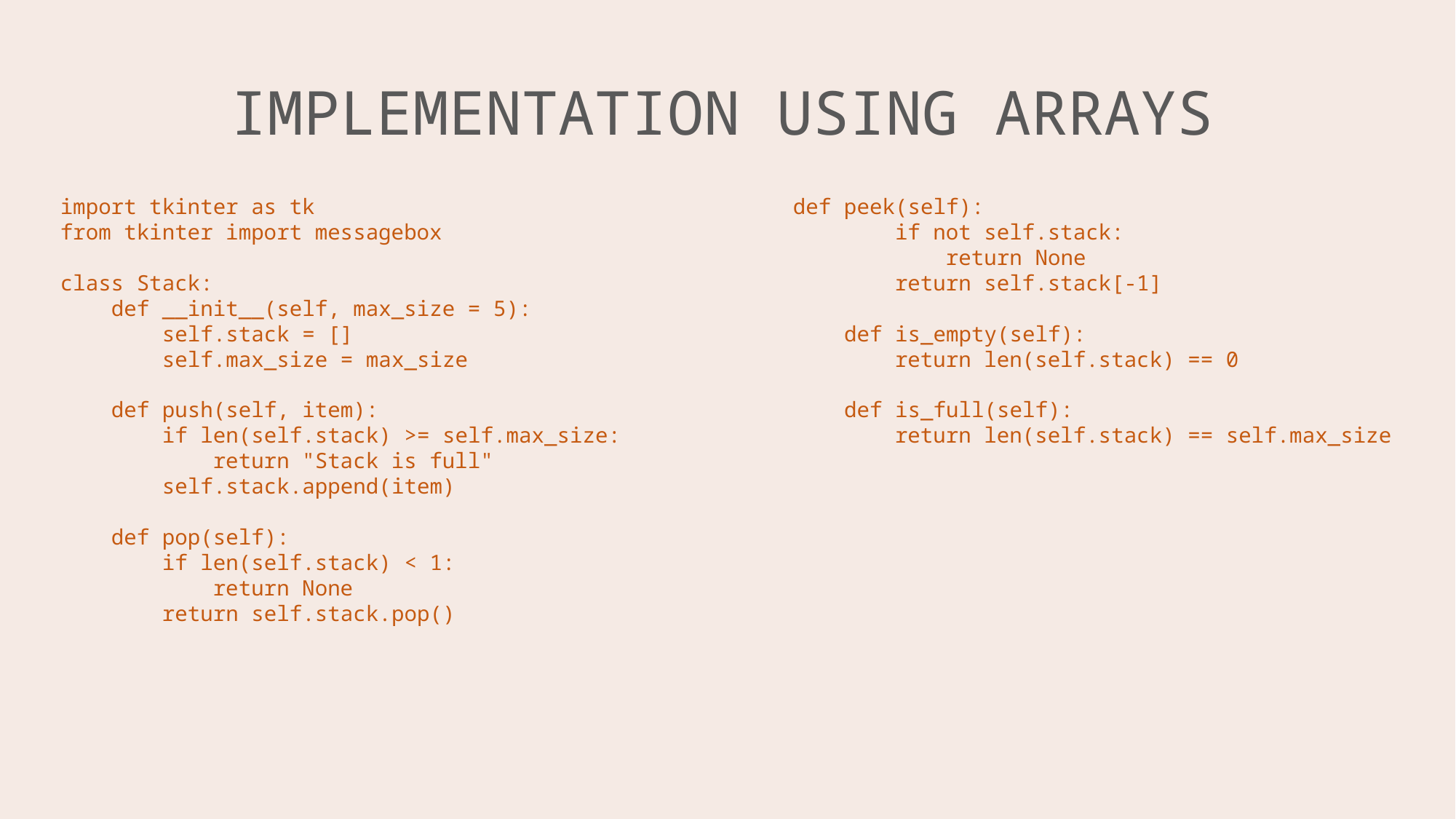

# IMPLEMENTATION USING ARRAYS
import tkinter as tk
from tkinter import messagebox

class Stack:
    def __init__(self, max_size = 5):
        self.stack = []
        self.max_size = max_size

    def push(self, item):
        if len(self.stack) >= self.max_size:
            return "Stack is full"
        self.stack.append(item)

    def pop(self):
        if len(self.stack) < 1:
            return None
        return self.stack.pop()

def peek(self):
        if not self.stack:
            return None
        return self.stack[-1]

    def is_empty(self):
        return len(self.stack) == 0

    def is_full(self):
        return len(self.stack) == self.max_size